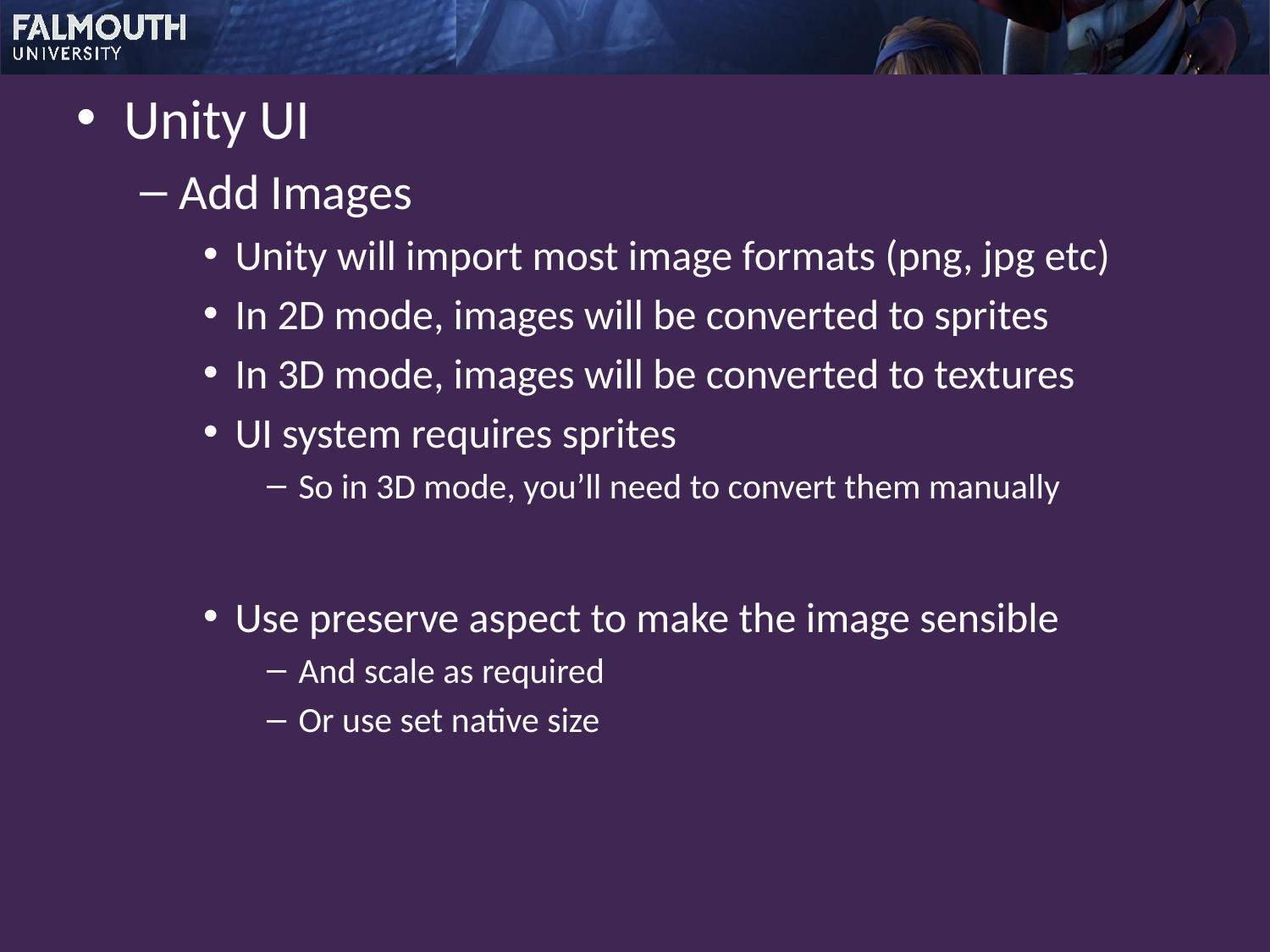

Unity UI
Add Images
Unity will import most image formats (png, jpg etc)
In 2D mode, images will be converted to sprites
In 3D mode, images will be converted to textures
UI system requires sprites
So in 3D mode, you’ll need to convert them manually

Use preserve aspect to make the image sensible
And scale as required
Or use set native size